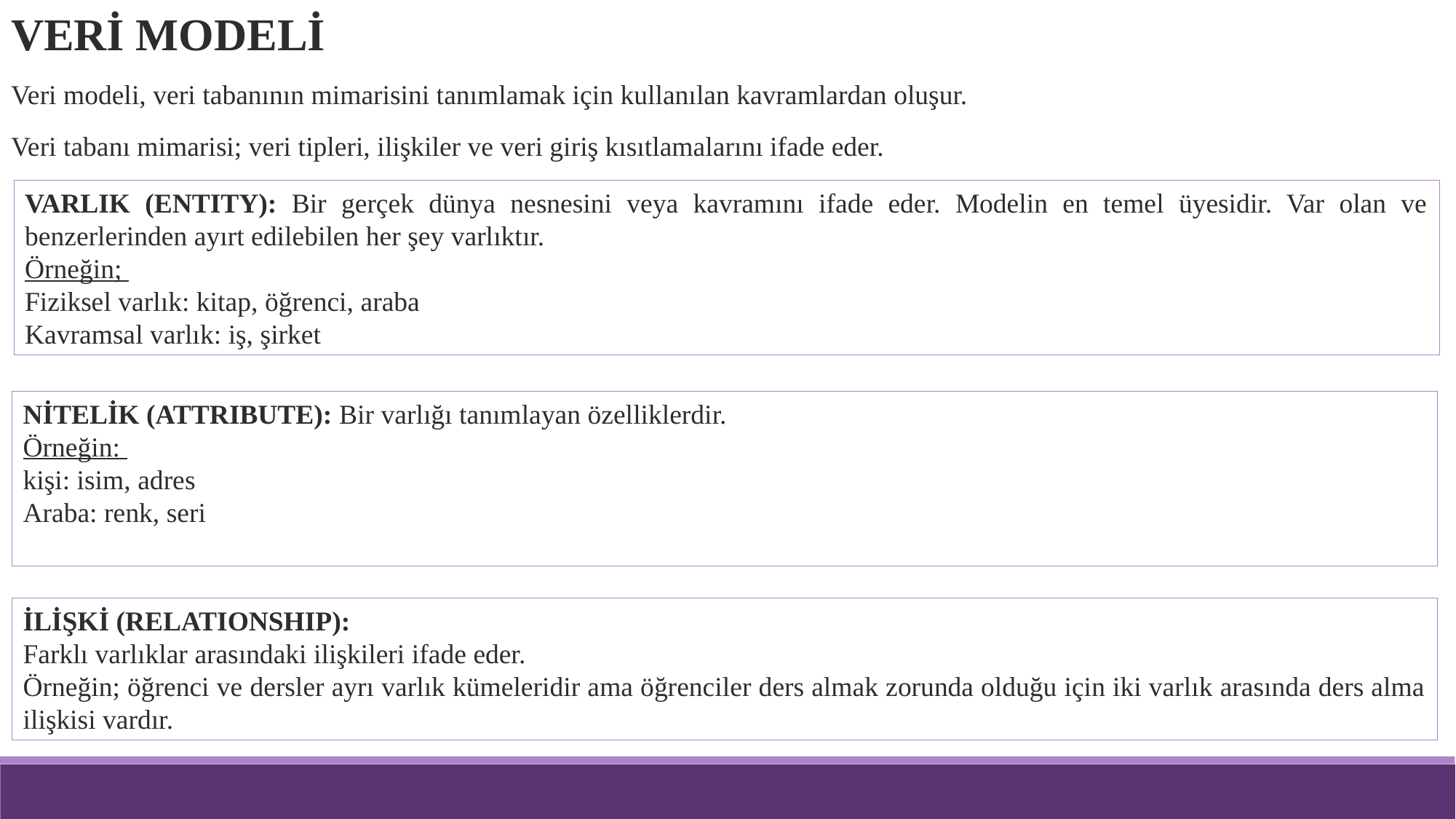

VERİ MODELİ
Veri modeli, veri tabanının mimarisini tanımlamak için kullanılan kavramlardan oluşur.
Veri tabanı mimarisi; veri tipleri, ilişkiler ve veri giriş kısıtlamalarını ifade eder.

VARLIK (ENTITY): Bir gerçek dünya nesnesini veya kavramını ifade eder. Modelin en temel üyesidir. Var olan ve benzerlerinden ayırt edilebilen her şey varlıktır.
Örneğin;
Fiziksel varlık: kitap, öğrenci, araba
Kavramsal varlık: iş, şirket
NİTELİK (ATTRIBUTE): Bir varlığı tanımlayan özelliklerdir.
Örneğin:
kişi: isim, adres
Araba: renk, seri

İLİŞKİ (RELATIONSHIP):
Farklı varlıklar arasındaki ilişkileri ifade eder.
Örneğin; öğrenci ve dersler ayrı varlık kümeleridir ama öğrenciler ders almak zorunda olduğu için iki varlık arasında ders alma ilişkisi vardır.